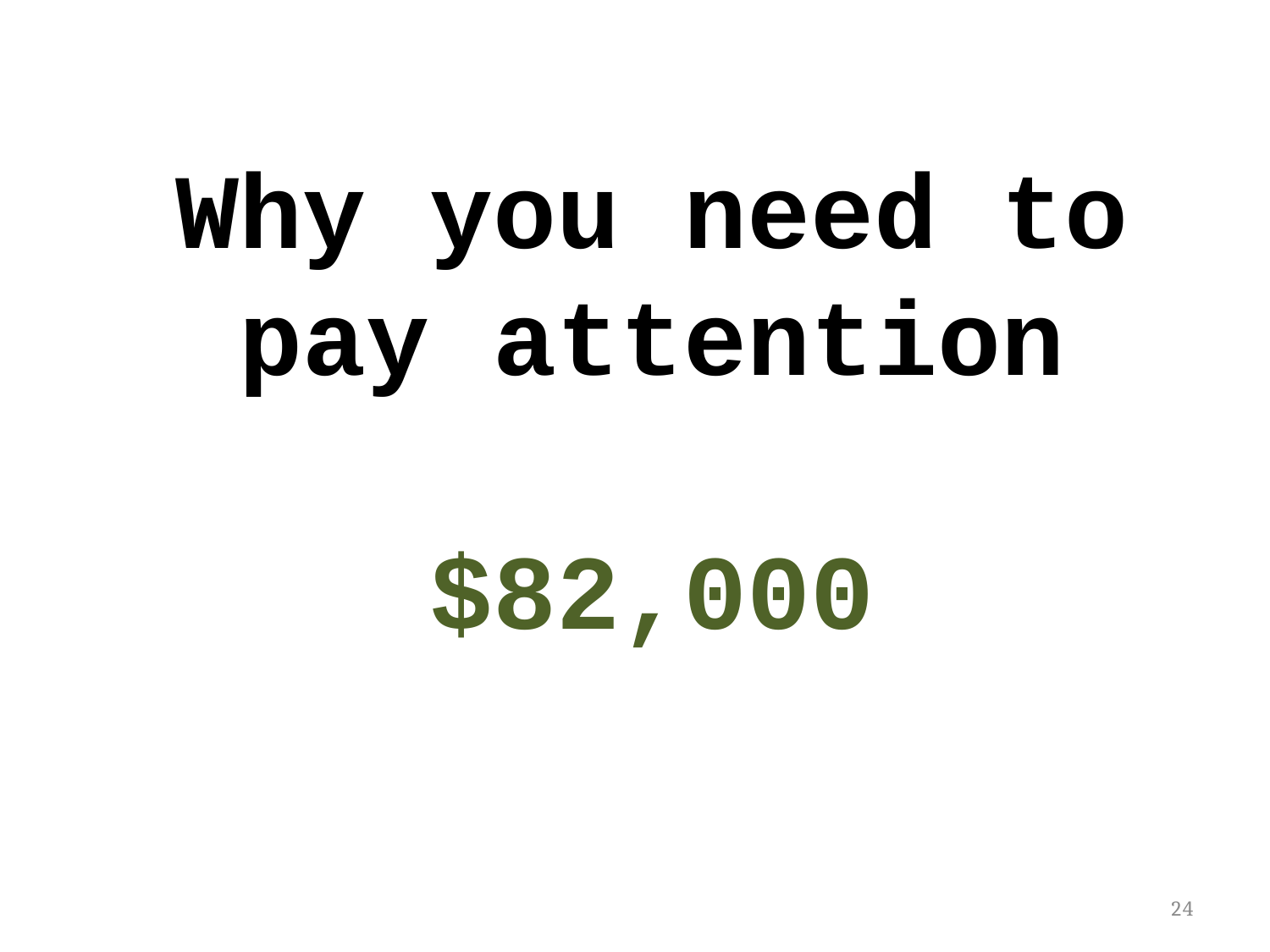

Why you need to pay attention

$82,000
24